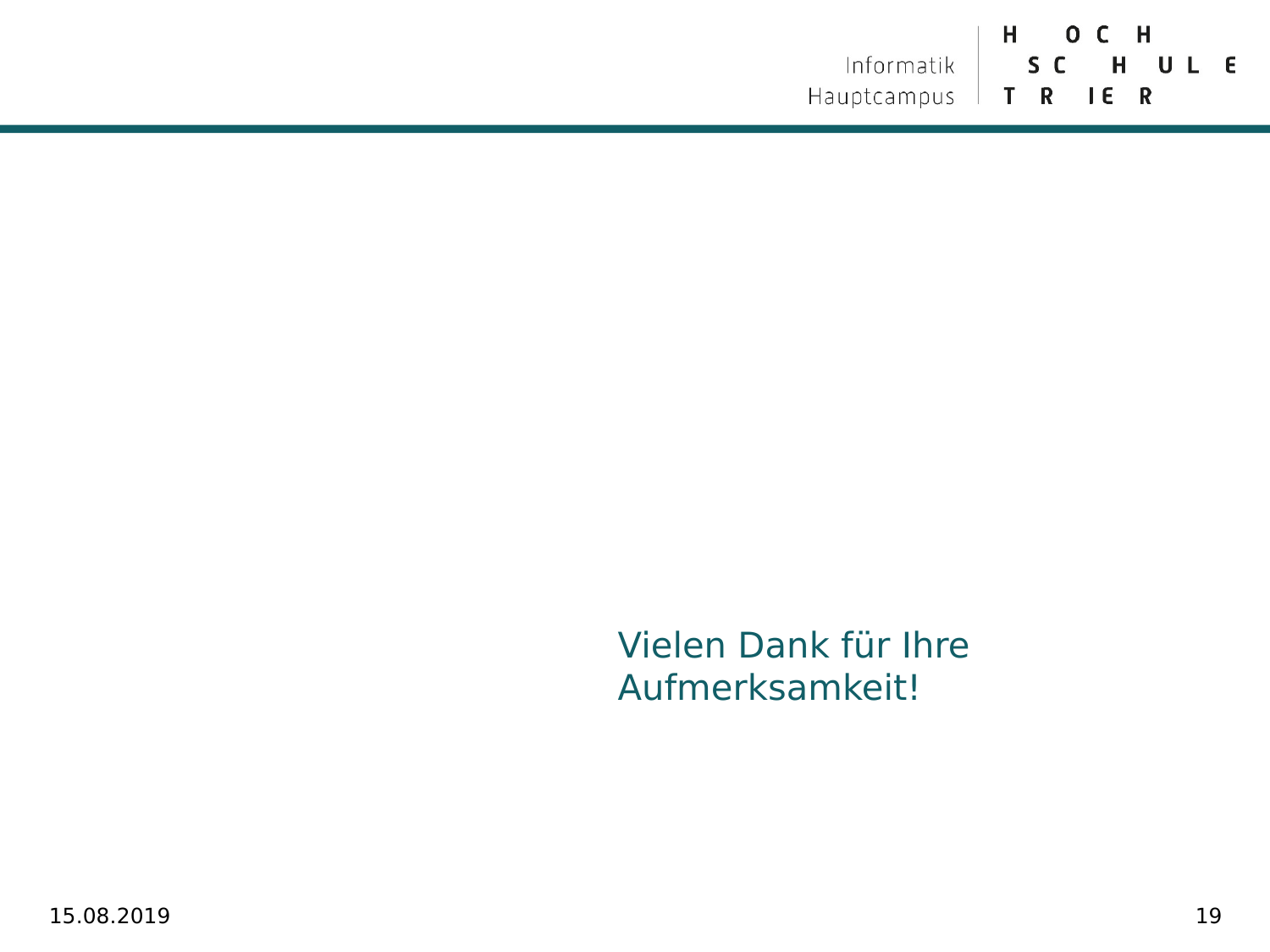

# Vielen Dank für Ihre Aufmerksamkeit!
15.08.2019

19